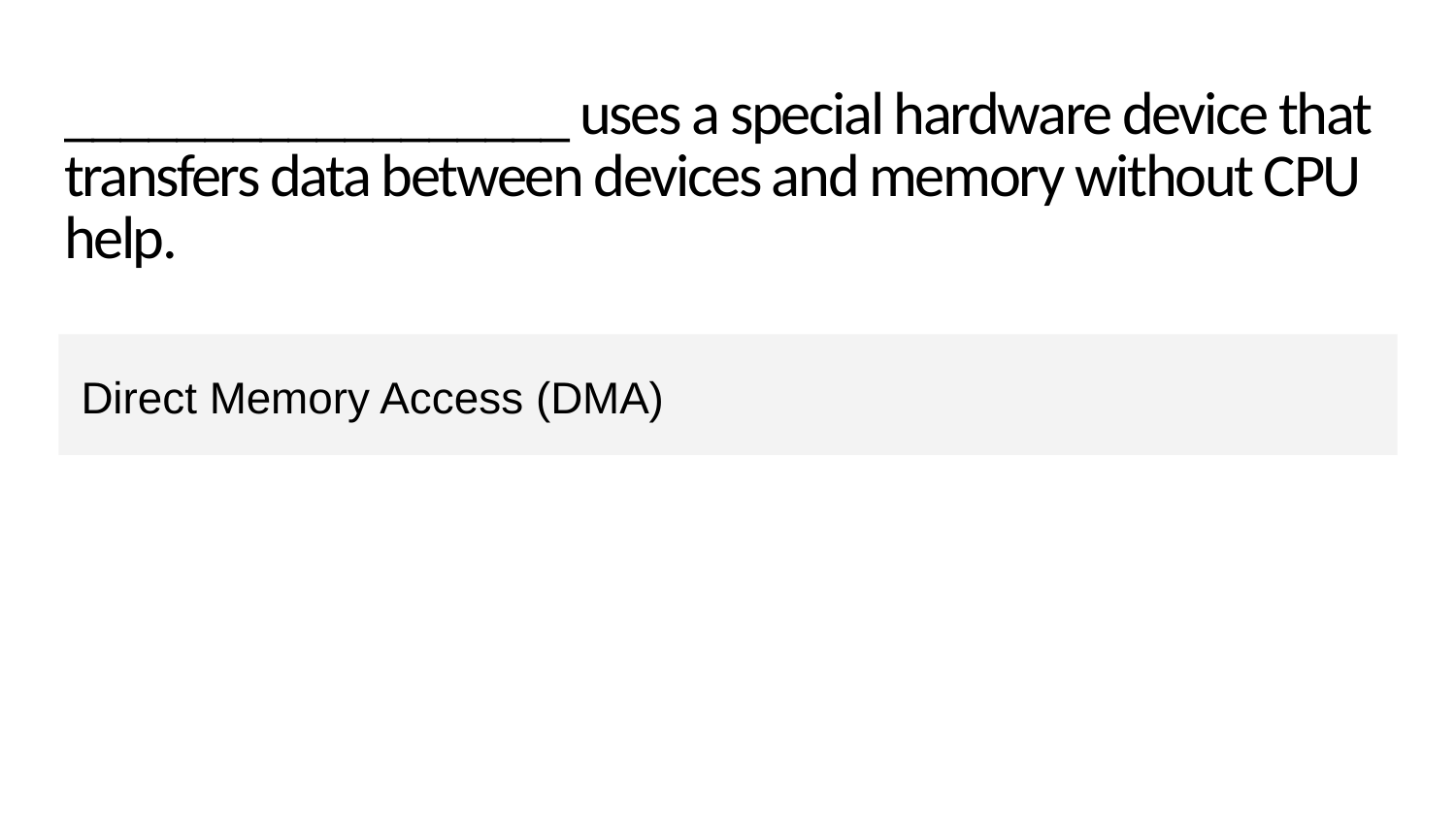

# __________________ uses a special hardware device that transfers data between devices and memory without CPU help.

Direct Memory Access (DMA)